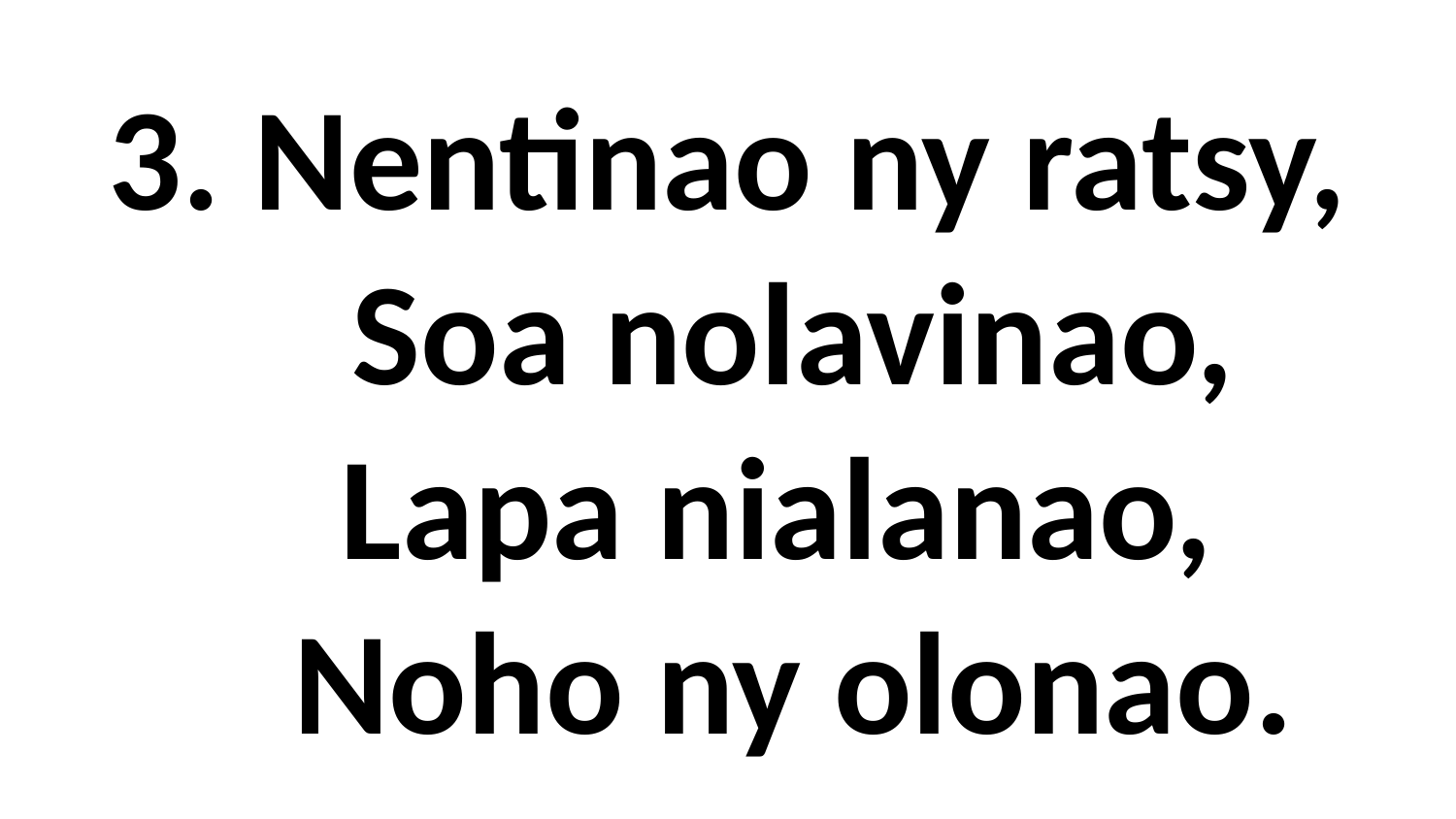

# 3. Nentinao ny ratsy, Soa nolavinao, Lapa nialanao, Noho ny olonao.